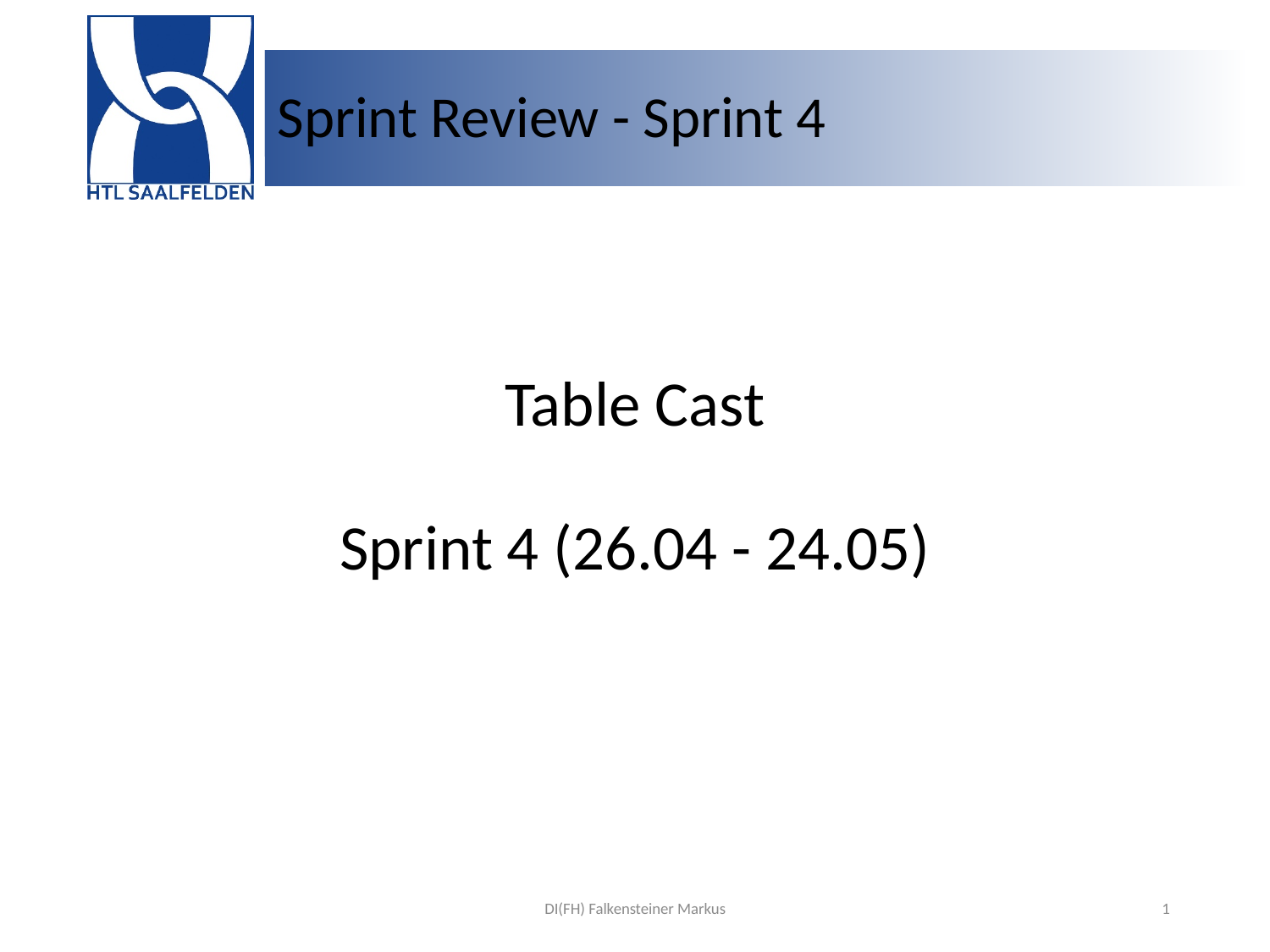

# Sprint Review - Sprint 4
Table Cast
Sprint 4 (26.04 - 24.05)

DI(FH) Falkensteiner Markus
1